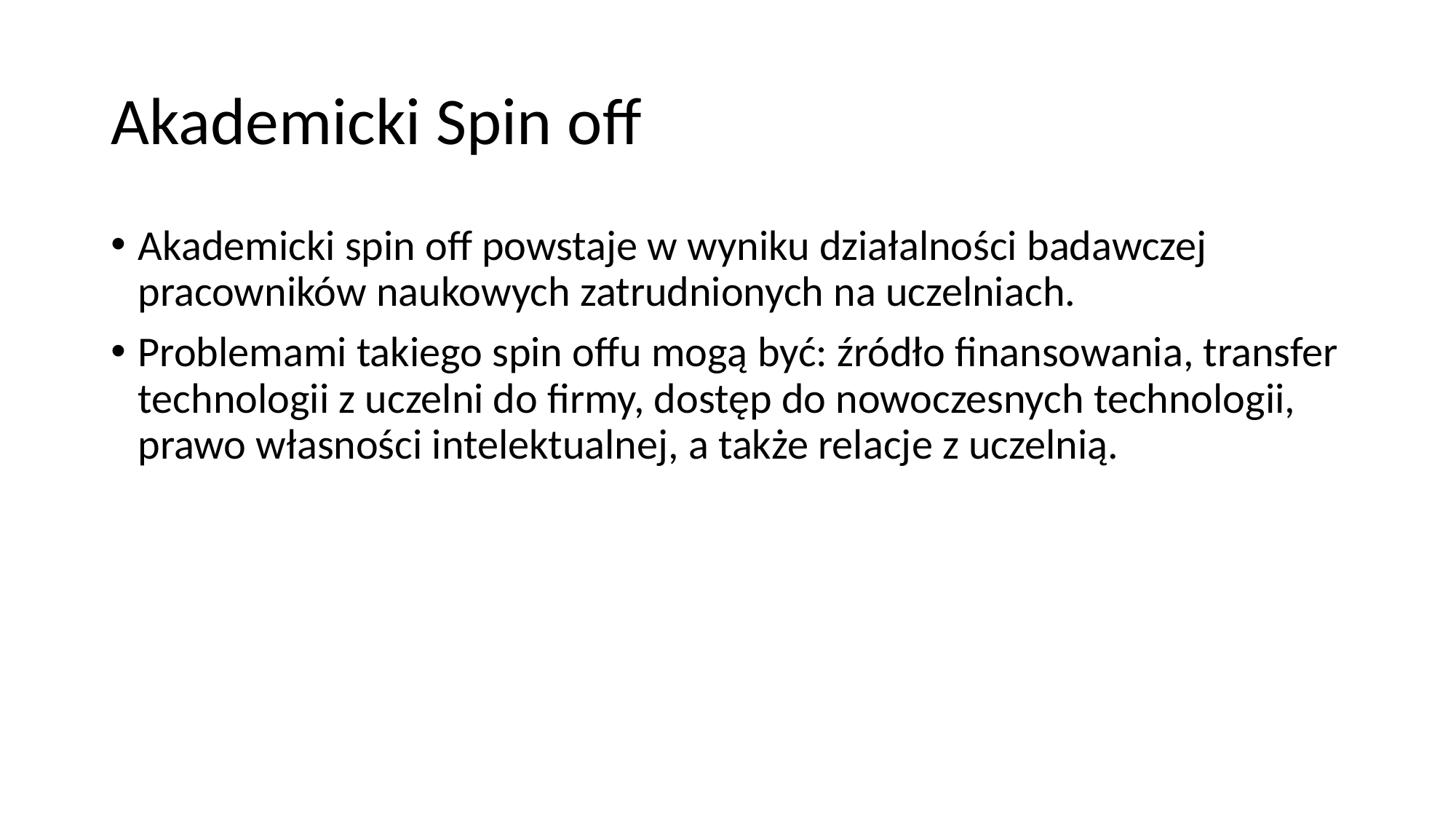

# Akademicki Spin off
Akademicki spin off powstaje w wyniku działalności badawczej pracowników naukowych zatrudnionych na uczelniach.
Problemami takiego spin offu mogą być: źródło finansowania, transfer technologii z uczelni do firmy, dostęp do nowoczesnych technologii, prawo własności intelektualnej, a także relacje z uczelnią.